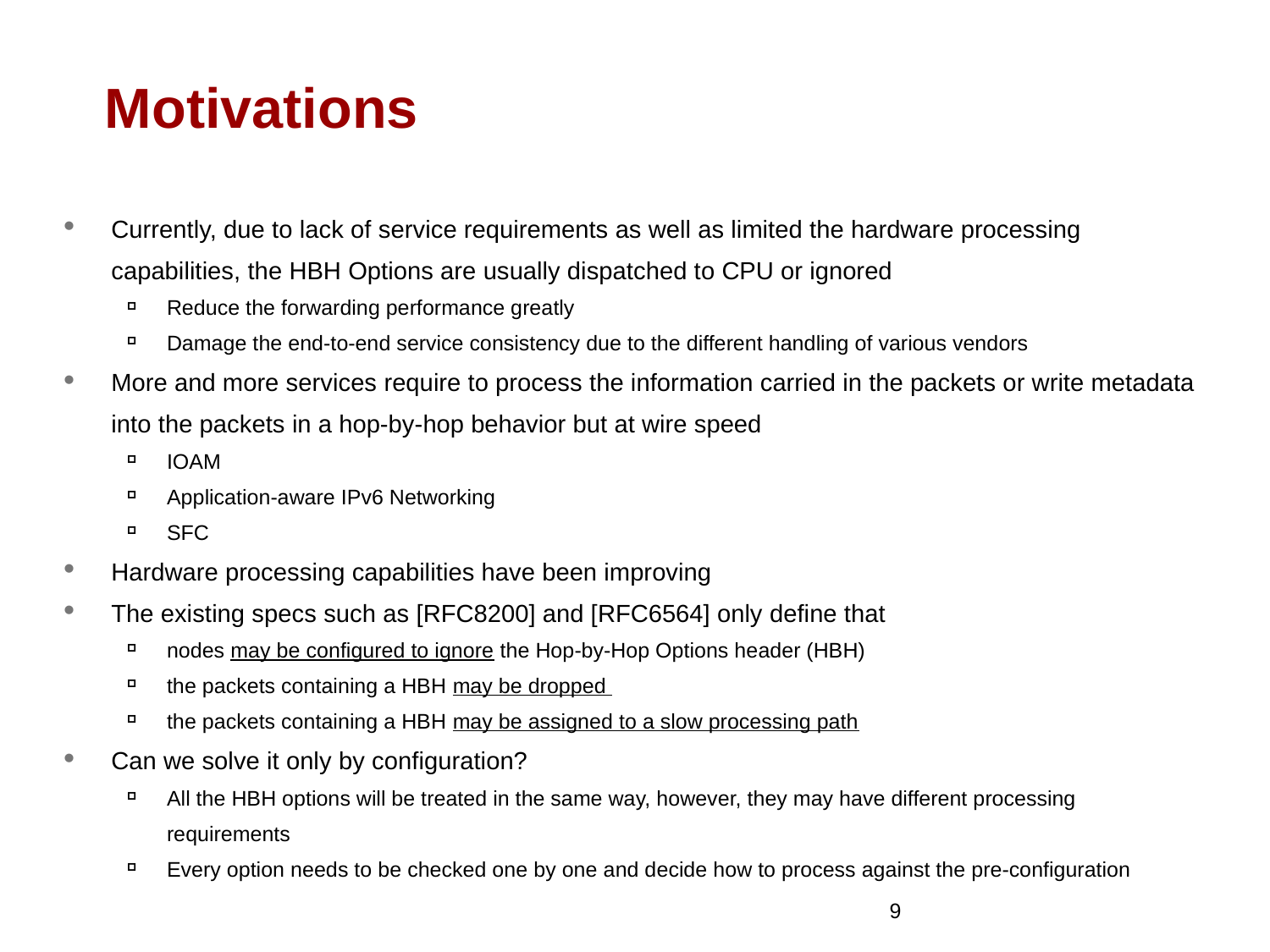

# Motivations
Currently, due to lack of service requirements as well as limited the hardware processing capabilities, the HBH Options are usually dispatched to CPU or ignored
Reduce the forwarding performance greatly
Damage the end-to-end service consistency due to the different handling of various vendors
More and more services require to process the information carried in the packets or write metadata into the packets in a hop-by-hop behavior but at wire speed
IOAM
Application-aware IPv6 Networking
SFC
Hardware processing capabilities have been improving
The existing specs such as [RFC8200] and [RFC6564] only define that
nodes may be configured to ignore the Hop-by-Hop Options header (HBH)
the packets containing a HBH may be dropped
the packets containing a HBH may be assigned to a slow processing path
Can we solve it only by configuration?
All the HBH options will be treated in the same way, however, they may have different processing requirements
Every option needs to be checked one by one and decide how to process against the pre-configuration